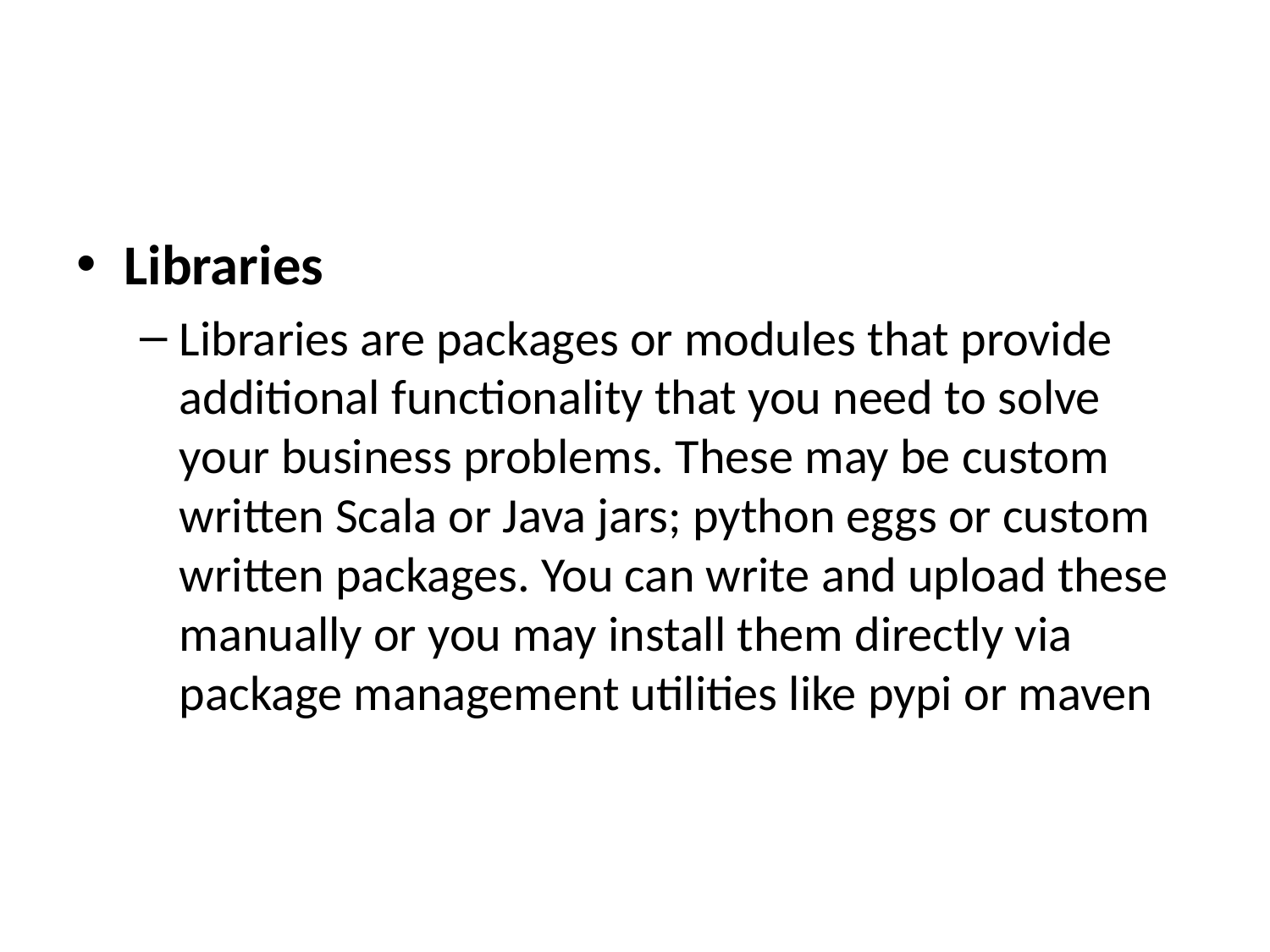

#
Libraries
Libraries are packages or modules that provide additional functionality that you need to solve your business problems. These may be custom written Scala or Java jars; python eggs or custom written packages. You can write and upload these manually or you may install them directly via package management utilities like pypi or maven